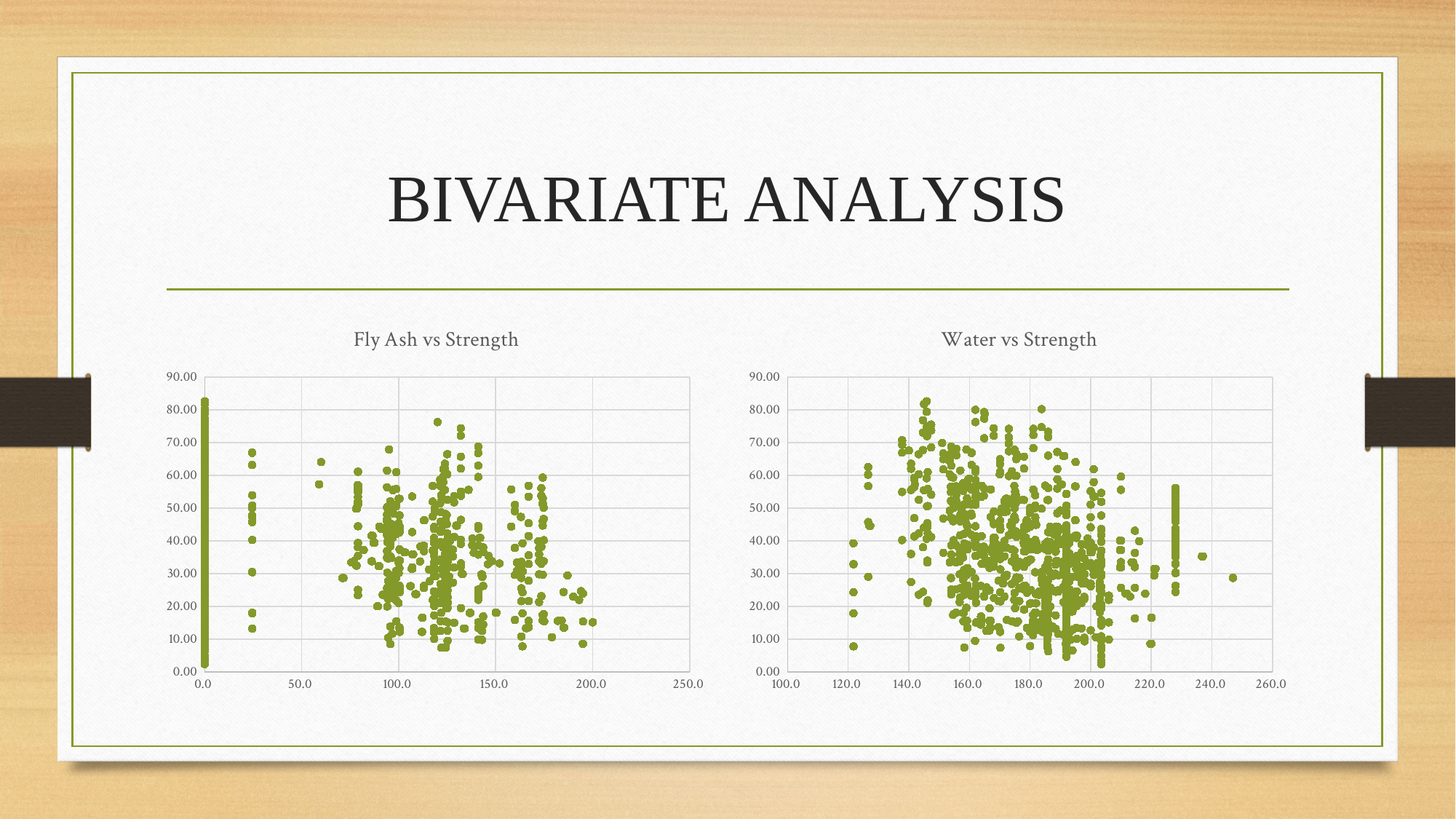

# BIVARIATE ANALYSIS

### Chart: Fly Ash vs Strength

| Category |  |
|---|---|

### Chart: Water vs Strength

| Category |  |
|---|---|